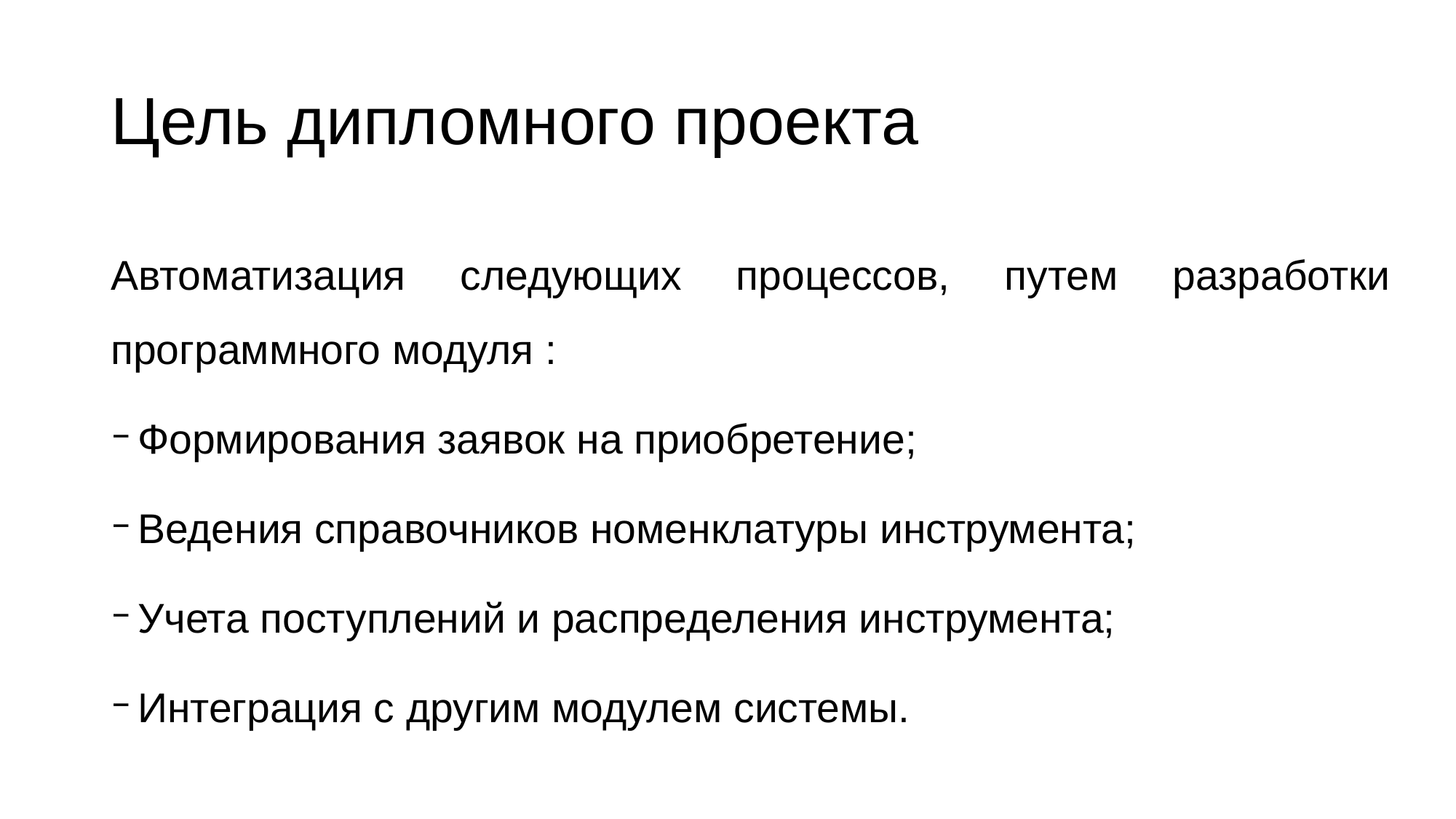

# Цель дипломного проекта
Автоматизация следующих процессов, путем разработки программного модуля :
Формирования заявок на приобретение;
Ведения справочников номенклатуры инструмента;
Учета поступлений и распределения инструмента;
Интеграция с другим модулем системы.